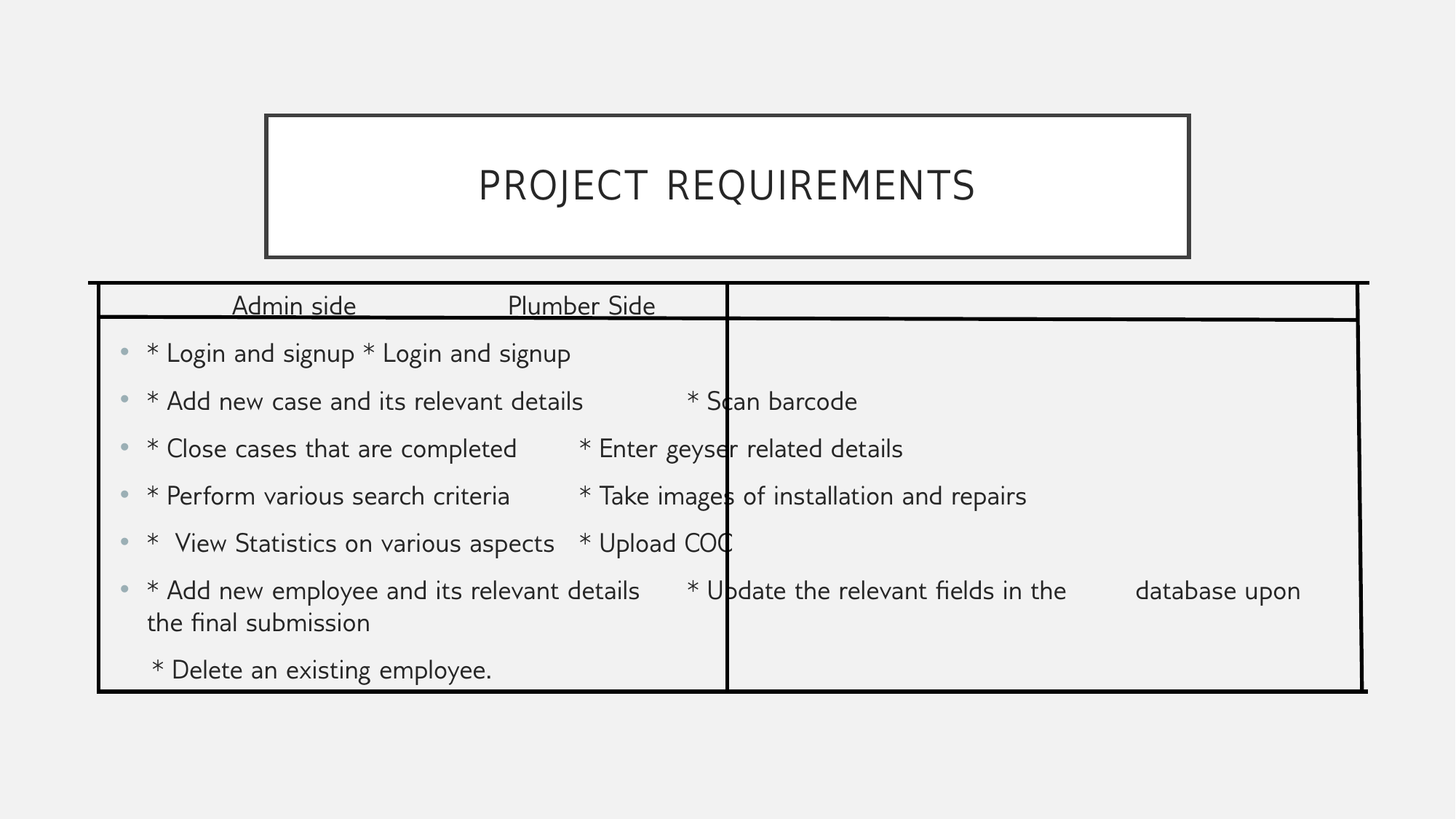

# Project Requirements
              Admin side 					        Plumber Side
* Login and signup				* Login and signup
* Add new case and its relevant details		* Scan barcode
* Close cases that are completed			* Enter geyser related details
* Perform various search criteria			* Take images of installation and repairs
*  View Statistics on various aspects			* Upload COC
* Add new employee and its relevant details		* Update the relevant fields in the 								  database upon the final submission
    * Delete an existing employee.